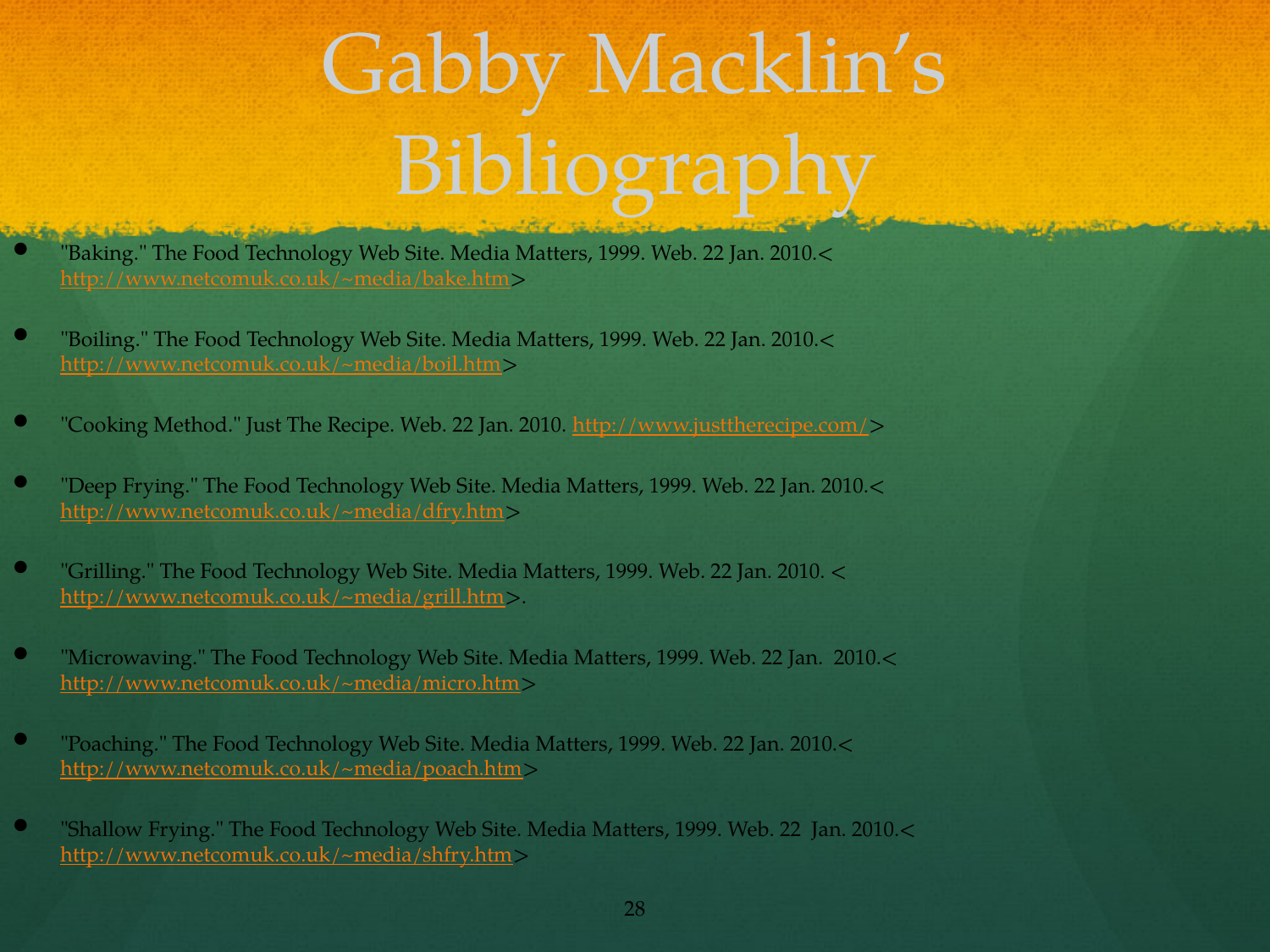

# Gabby Macklin’s Bibliography
"Baking." The Food Technology Web Site. Media Matters, 1999. Web. 22 Jan. 2010.<http://www.netcomuk.co.uk/~media/bake.htm>
"Boiling." The Food Technology Web Site. Media Matters, 1999. Web. 22 Jan. 2010.<http://www.netcomuk.co.uk/~media/boil.htm>
"Cooking Method." Just The Recipe. Web. 22 Jan. 2010. http://www.justtherecipe.com/>
"Deep Frying." The Food Technology Web Site. Media Matters, 1999. Web. 22 Jan. 2010.<http://www.netcomuk.co.uk/~media/dfry.htm>
"Grilling." The Food Technology Web Site. Media Matters, 1999. Web. 22 Jan. 2010. <http://www.netcomuk.co.uk/~media/grill.htm>.
"Microwaving." The Food Technology Web Site. Media Matters, 1999. Web. 22 Jan.  2010.<http://www.netcomuk.co.uk/~media/micro.htm>
"Poaching." The Food Technology Web Site. Media Matters, 1999. Web. 22 Jan. 2010.<http://www.netcomuk.co.uk/~media/poach.htm>
"Shallow Frying." The Food Technology Web Site. Media Matters, 1999. Web. 22  Jan. 2010.<http://www.netcomuk.co.uk/~media/shfry.htm>

28